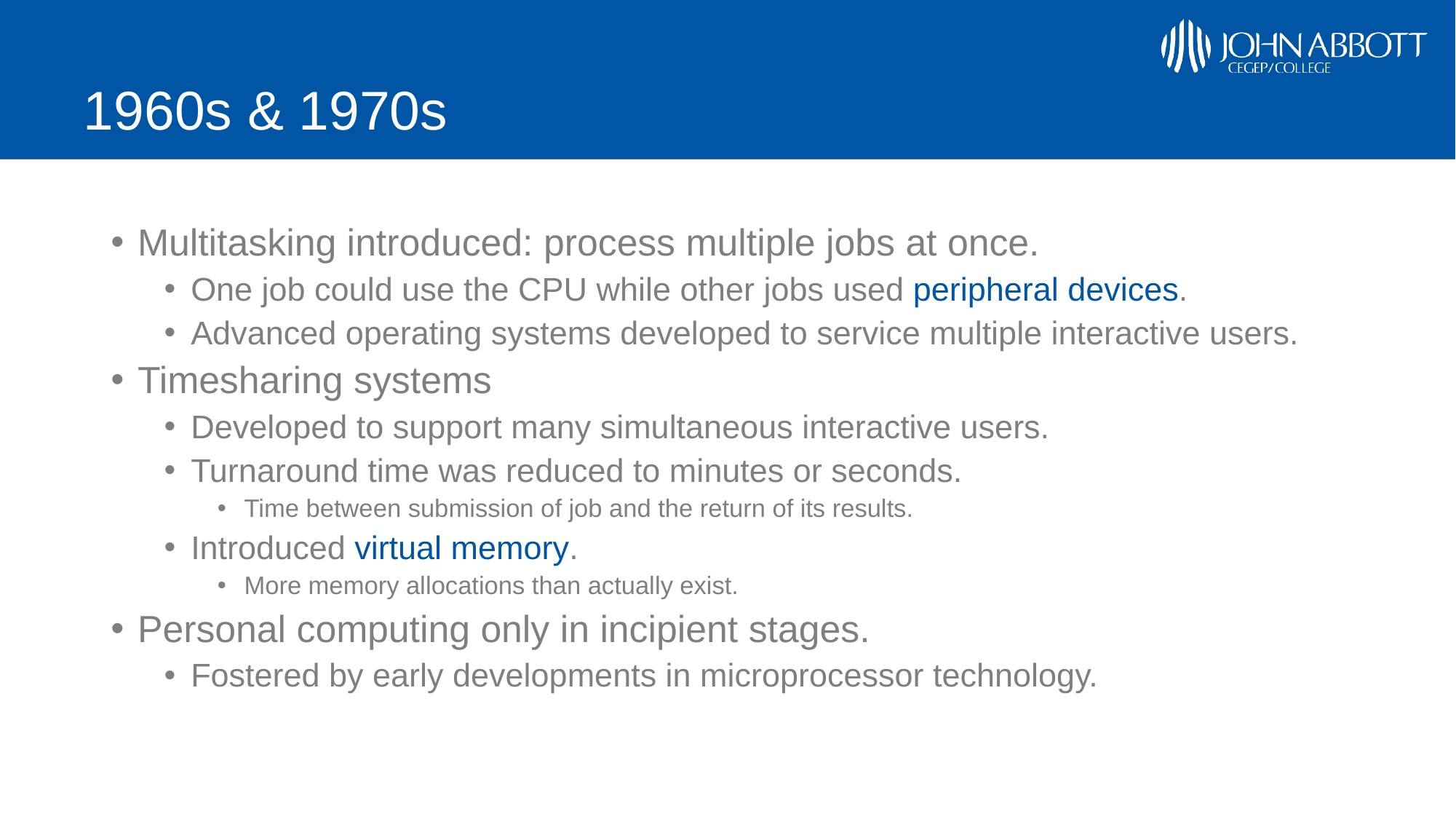

# 1960s & 1970s
Multitasking introduced: process multiple jobs at once.
One job could use the CPU while other jobs used peripheral devices.
Advanced operating systems developed to service multiple interactive users.
Timesharing systems
Developed to support many simultaneous interactive users.
Turnaround time was reduced to minutes or seconds.
Time between submission of job and the return of its results.
Introduced virtual memory.
More memory allocations than actually exist.
Personal computing only in incipient stages.
Fostered by early developments in microprocessor technology.